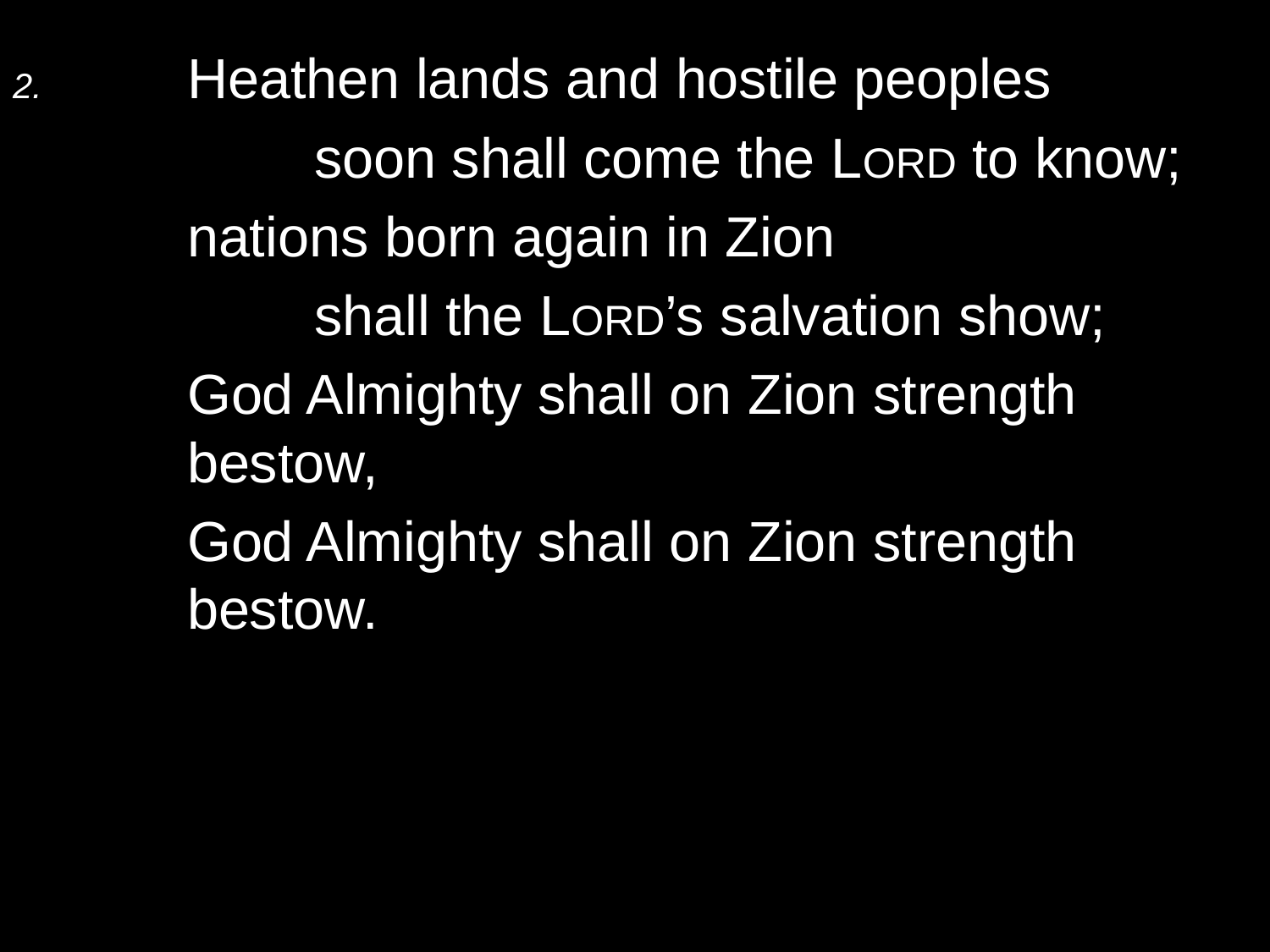

2.	Heathen lands and hostile peoples
		soon shall come the Lord to know;
	nations born again in Zion
		shall the Lord’s salvation show;
	God Almighty shall on Zion strength bestow,
	God Almighty shall on Zion strength bestow.